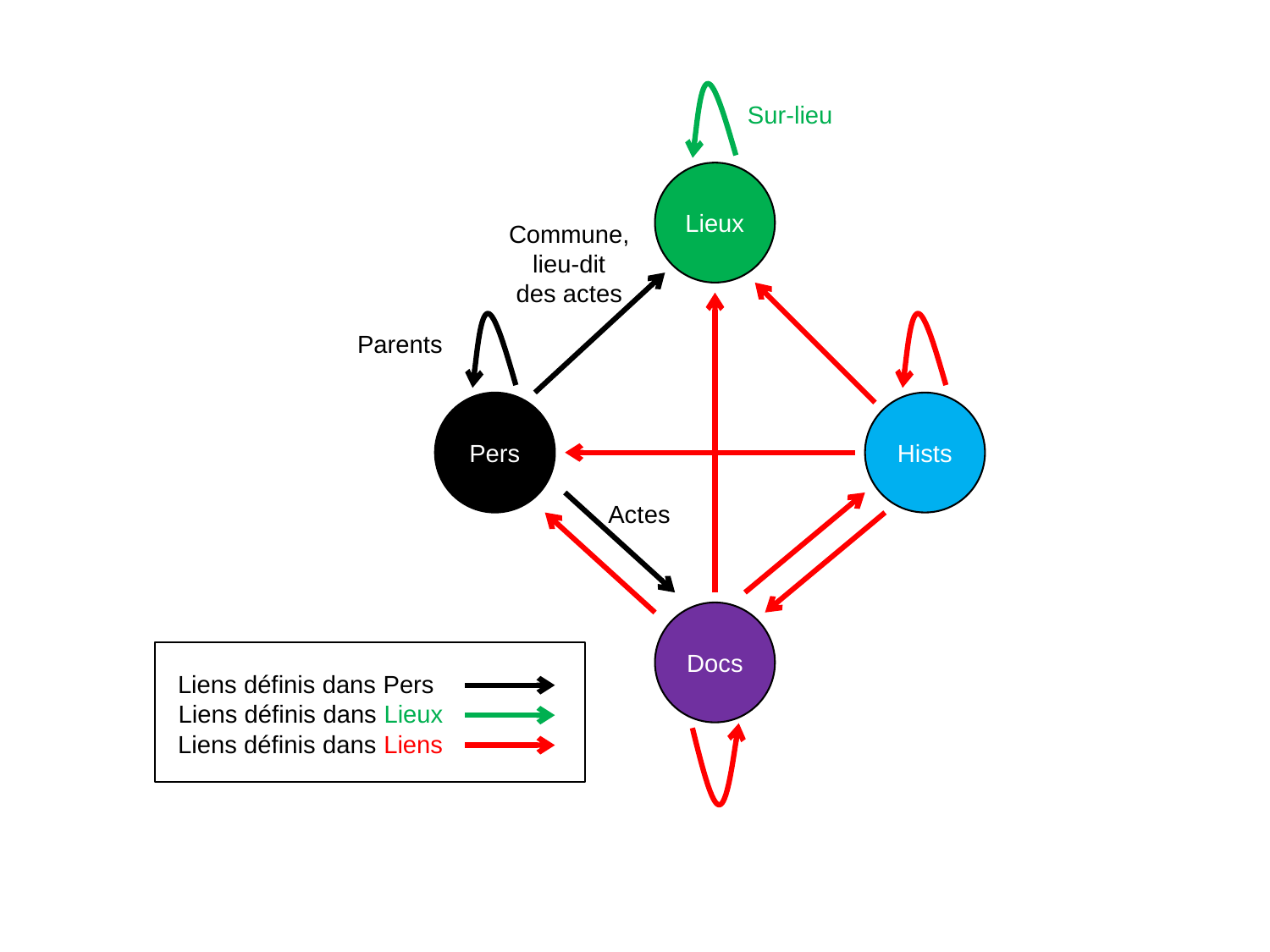

Sur-lieu

Lieux
Commune,
lieu-dit
des actes
Parents

Pers
Hists
Actes
Docs

Liens définis dans Pers
Liens définis dans Lieux

Liens définis dans Liens